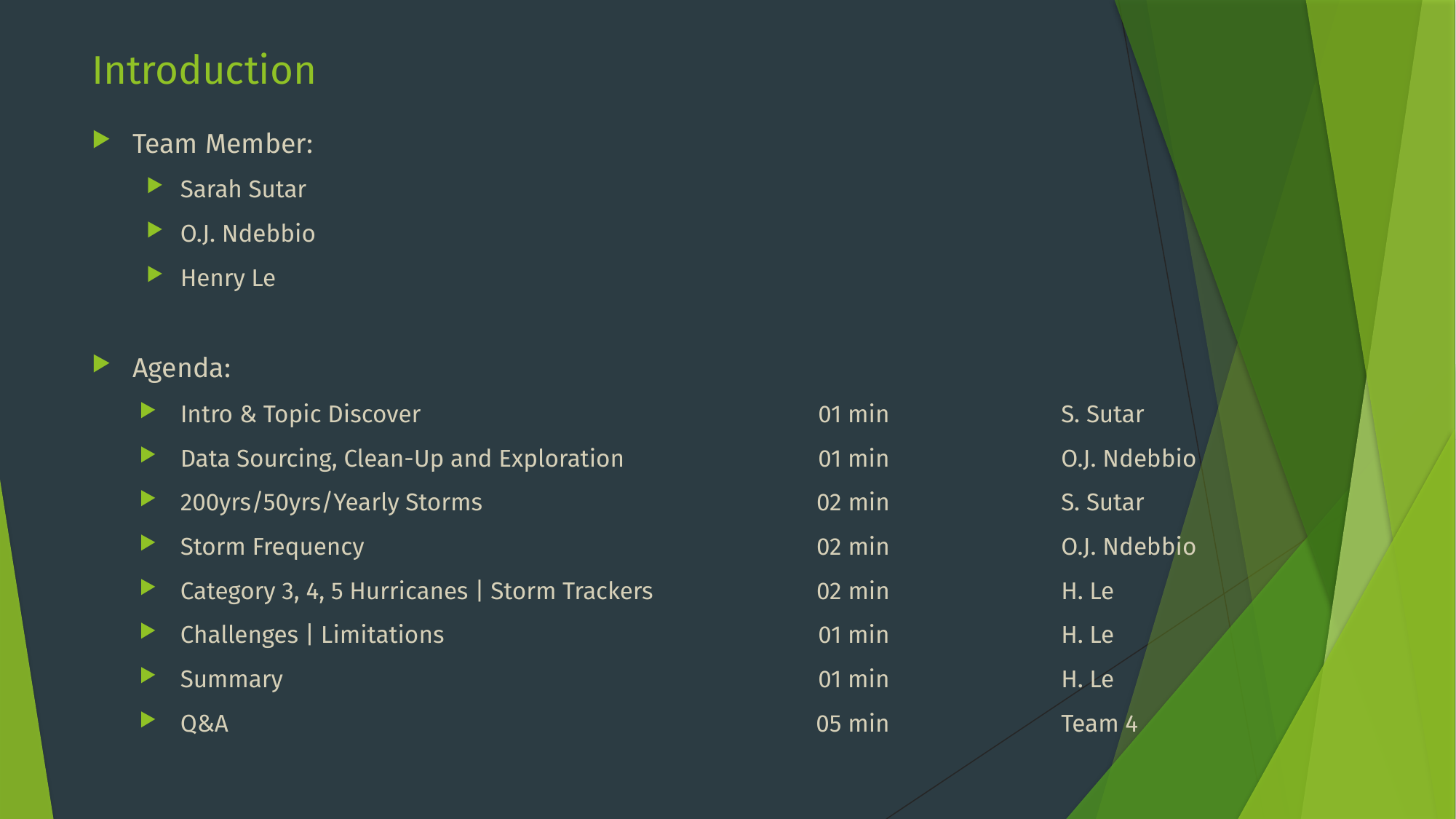

# Introduction
Team Member:
Sarah Sutar
O.J. Ndebbio
Henry Le

Agenda:
Intro & Topic Discover	01 min	S. Sutar
Data Sourcing, Clean-Up and Exploration	01 min	O.J. Ndebbio
200yrs/50yrs/Yearly Storms 	02 min	S. Sutar
Storm Frequency	02 min	O.J. Ndebbio
Category 3, 4, 5 Hurricanes | Storm Trackers	02 min	H. Le
Challenges | Limitations	01 min	H. Le
Summary	 01 min	H. Le
Q&A	 05 min	Team 4